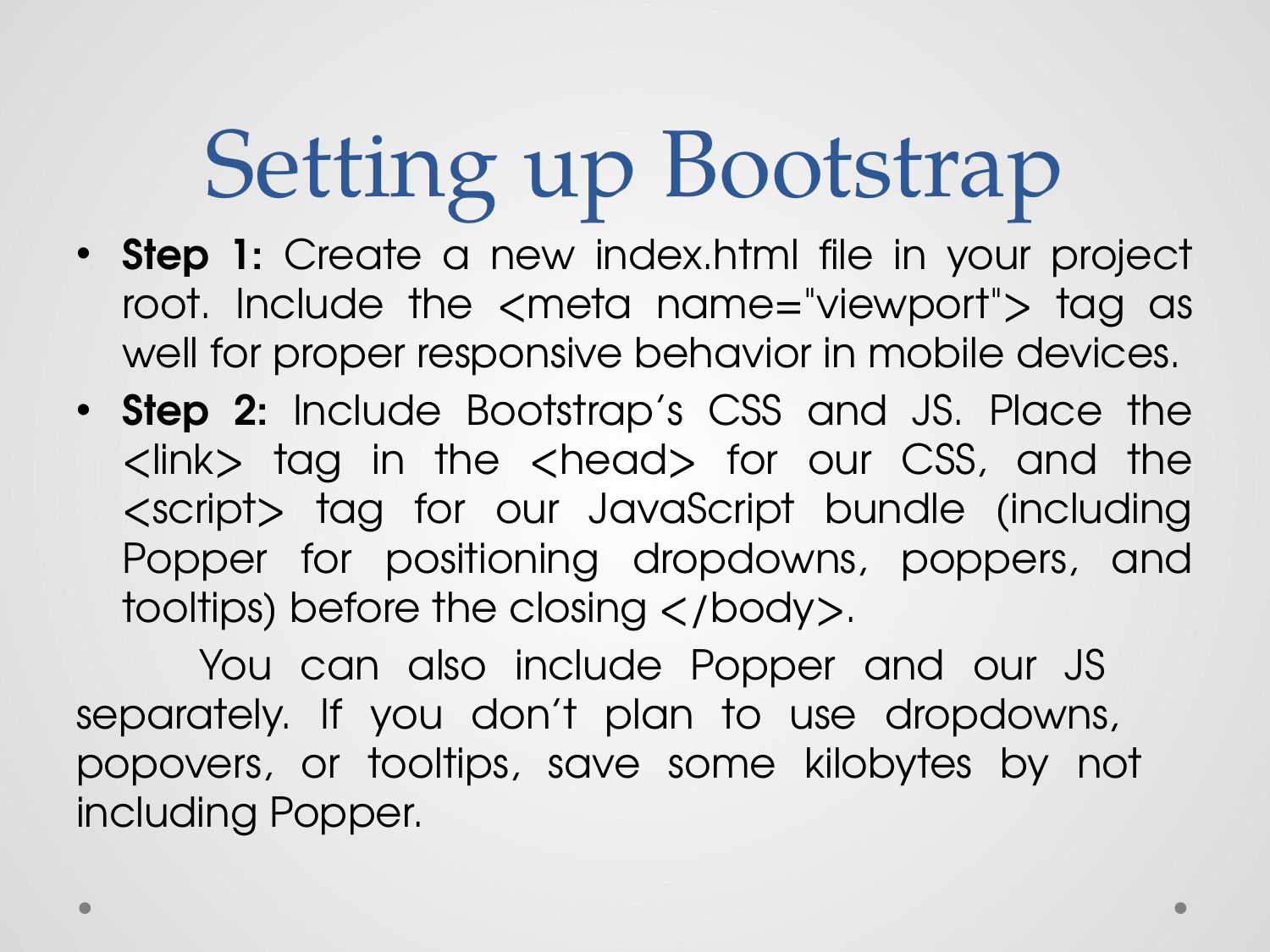

# Setting up Bootstrap
Step 1: Create a new index.html file in your project root. Include the <meta name="viewport"> tag as well for proper responsive behavior in mobile devices.
Step 2: Include Bootstrap’s CSS and JS. Place the <link> tag in the <head> for our CSS, and the <script> tag for our JavaScript bundle (including Popper for positioning dropdowns, poppers, and tooltips) before the closing </body>.
	You can also include Popper and our JS 	separately. If you don’t plan to use dropdowns, 	popovers, or tooltips, save some kilobytes by not 	including Popper.